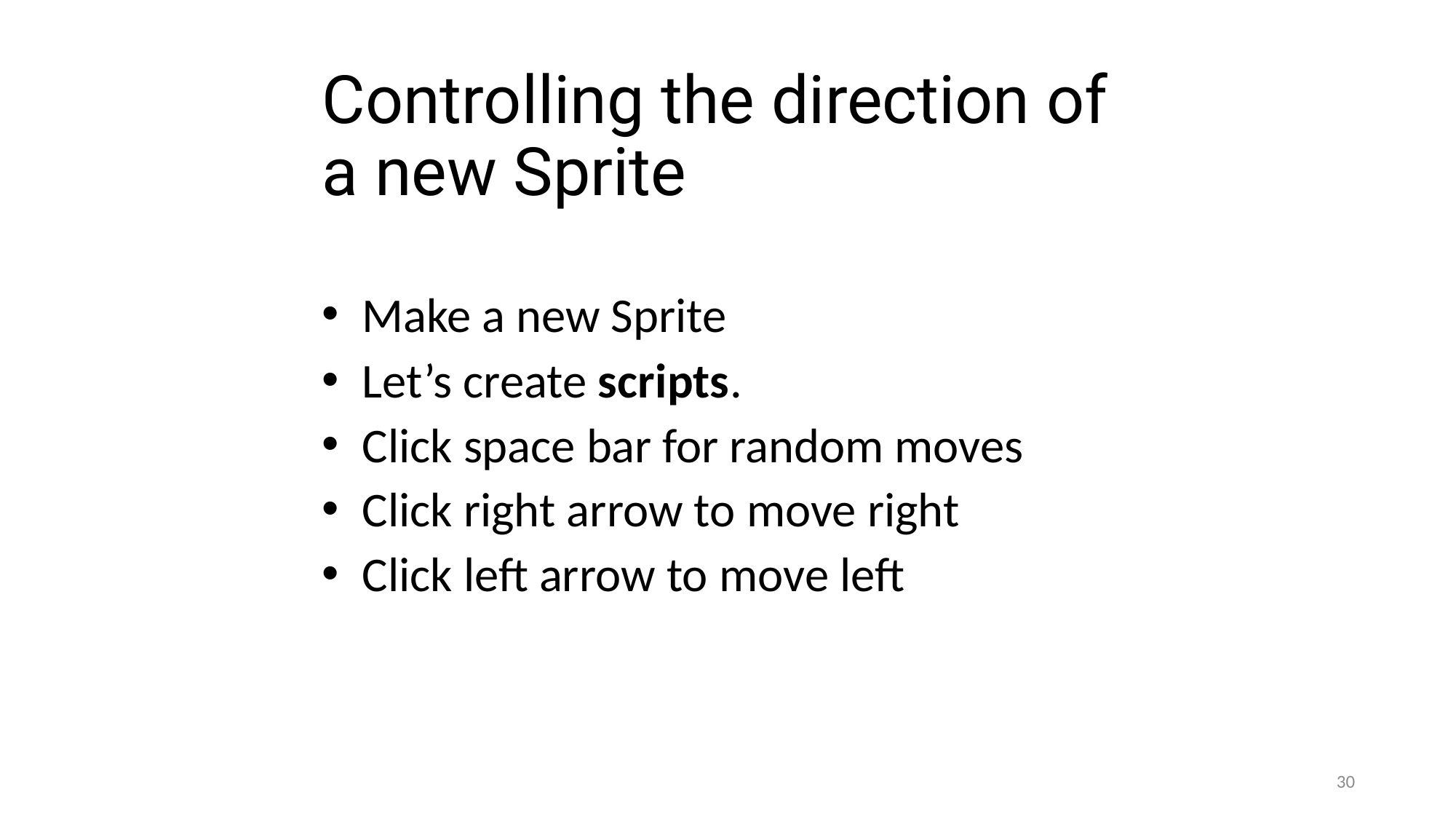

# Controlling the direction of a new Sprite
Make a new Sprite
Let’s create scripts.
Click space bar for random moves
Click right arrow to move right
Click left arrow to move left

30